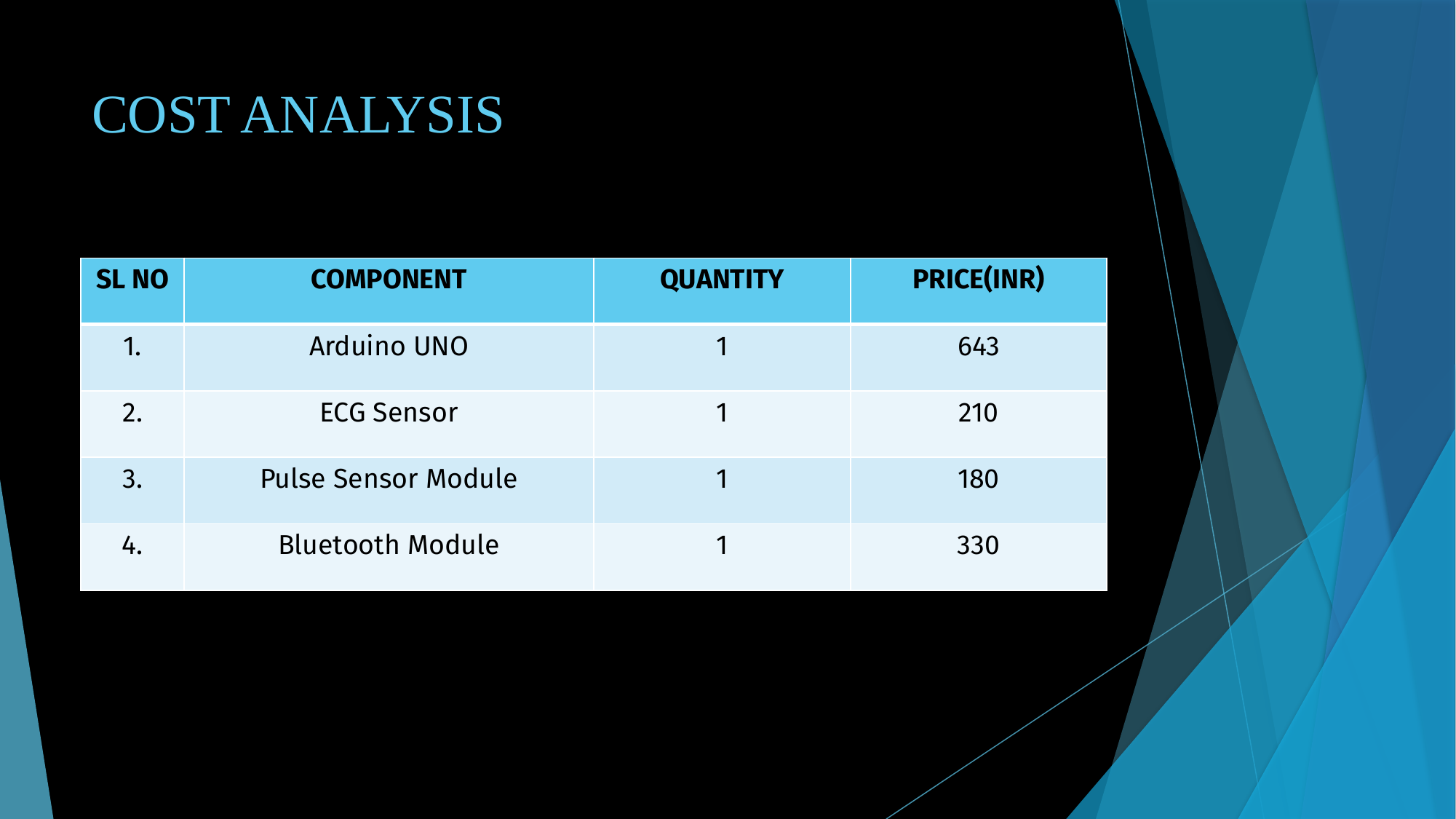

# COST ANALYSIS
| SL NO | COMPONENT | QUANTITY | PRICE(INR) |
| --- | --- | --- | --- |
| 1. | Arduino UNO | 1 | 643 |
| 2. | ECG Sensor | 1 | 210 |
| 3. | Pulse Sensor Module | 1 | 180 |
| 4. | Bluetooth Module | 1 | 330 |